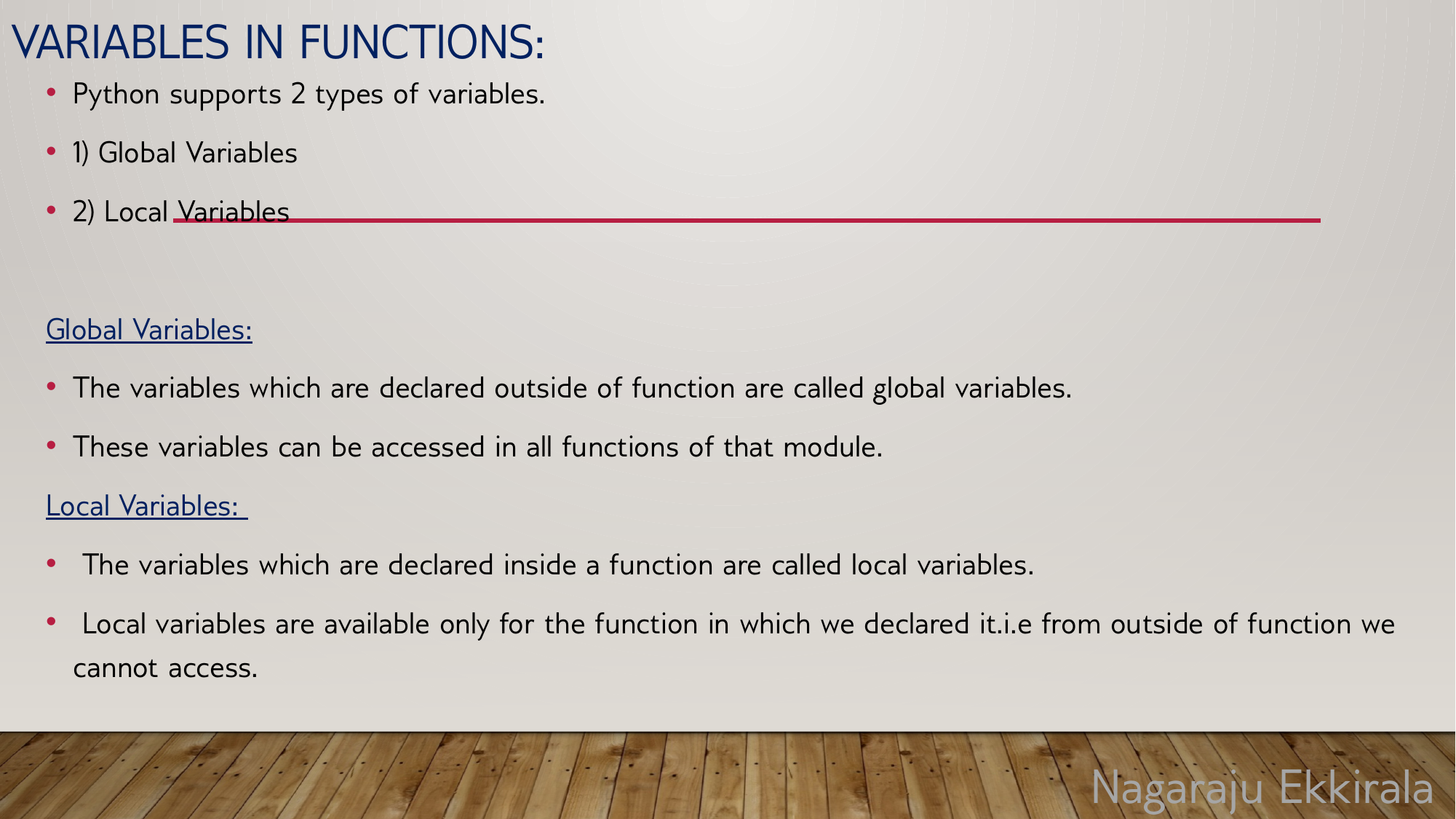

# Variables in Functions:
Python supports 2 types of variables.
1) Global Variables
2) Local Variables

Global Variables:
The variables which are declared outside of function are called global variables.
These variables can be accessed in all functions of that module.
Local Variables:
 The variables which are declared inside a function are called local variables.
 Local variables are available only for the function in which we declared it.i.e from outside of function we cannot access.